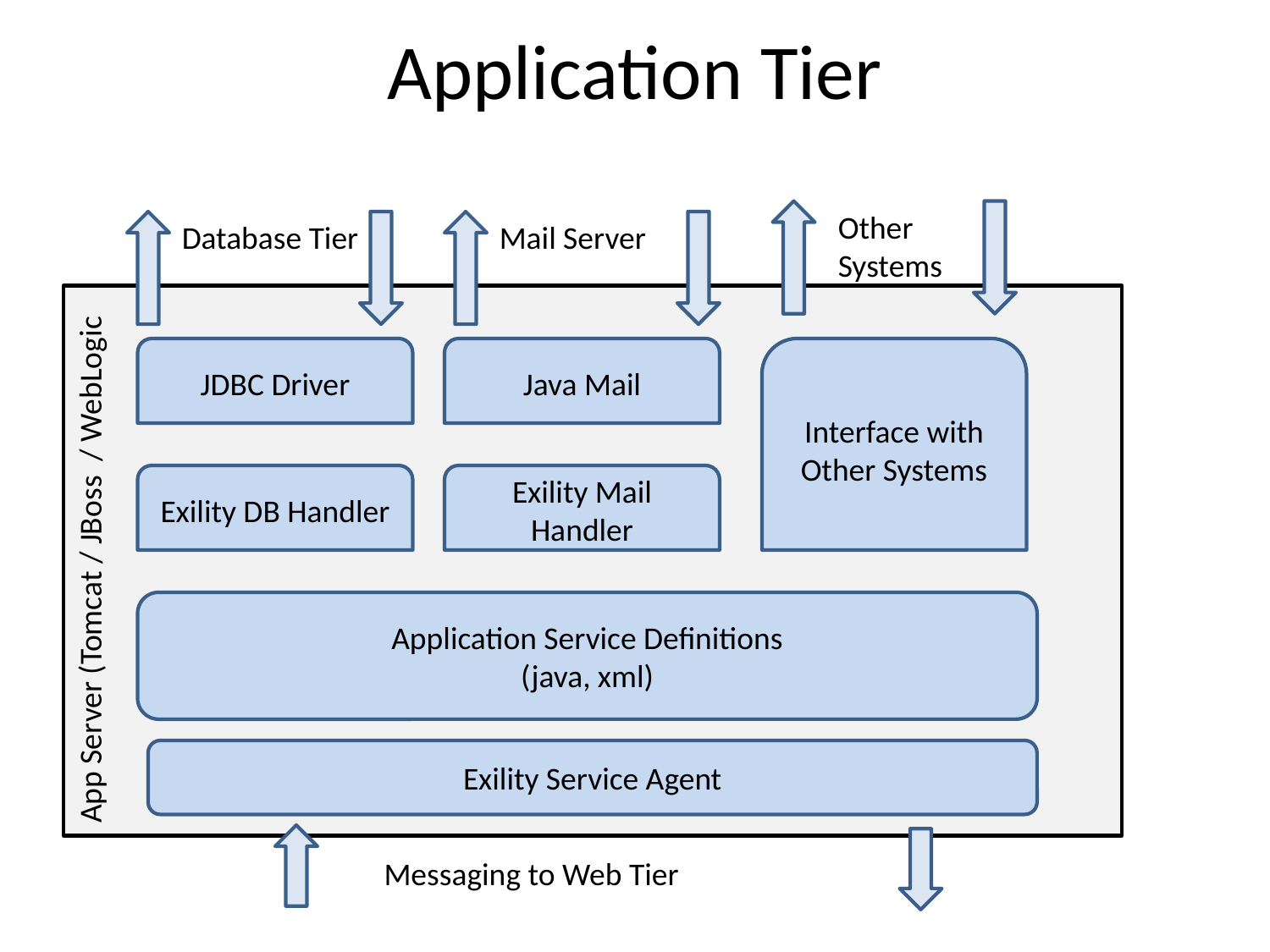

Application Tier
Other
Systems
Database Tier
Mail Server

JDBC Driver
Java Mail
Interface with Other Systems
Exility DB Handler
Exility Mail Handler
App Server (Tomcat / JBoss  / WebLogic
Application Service Definitions
(java, xml)
Exility Service Agent

Messaging to Web Tier